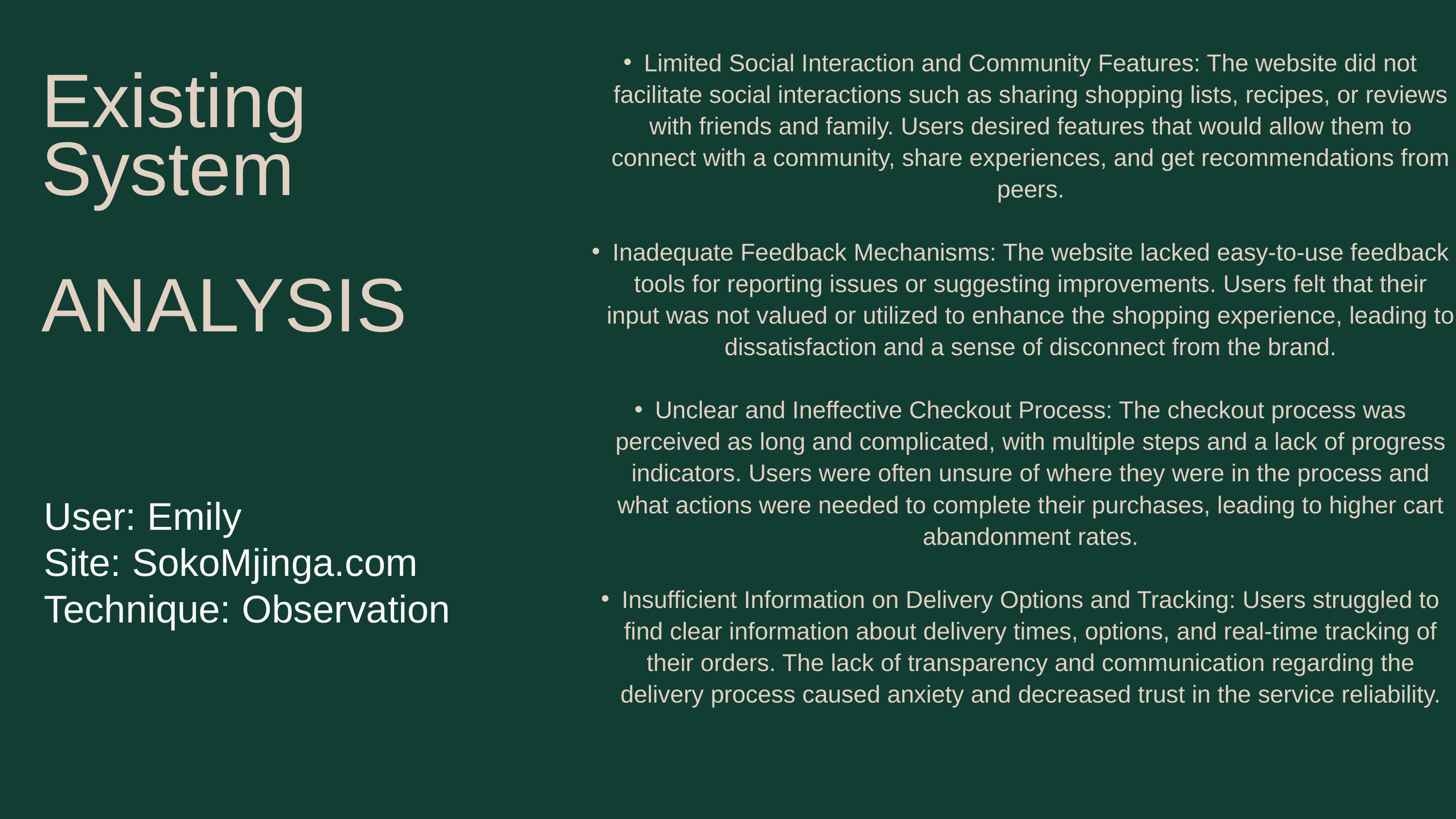

Limited Social Interaction and Community Features: The website did not facilitate social interactions such as sharing shopping lists, recipes, or reviews with friends and family. Users desired features that would allow them to connect with a community, share experiences, and get recommendations from peers.

Inadequate Feedback Mechanisms: The website lacked easy-to-use feedback tools for reporting issues or suggesting improvements. Users felt that their input was not valued or utilized to enhance the shopping experience, leading to dissatisfaction and a sense of disconnect from the brand.

Unclear and Ineffective Checkout Process: The checkout process was perceived as long and complicated, with multiple steps and a lack of progress indicators. Users were often unsure of where they were in the process and what actions were needed to complete their purchases, leading to higher cart abandonment rates.

Insufficient Information on Delivery Options and Tracking: Users struggled to find clear information about delivery times, options, and real-time tracking of their orders. The lack of transparency and communication regarding the delivery process caused anxiety and decreased trust in the service reliability.
Existing System

ANALYSIS

User: Emily
Site: SokoMjinga.com
Technique: Observation